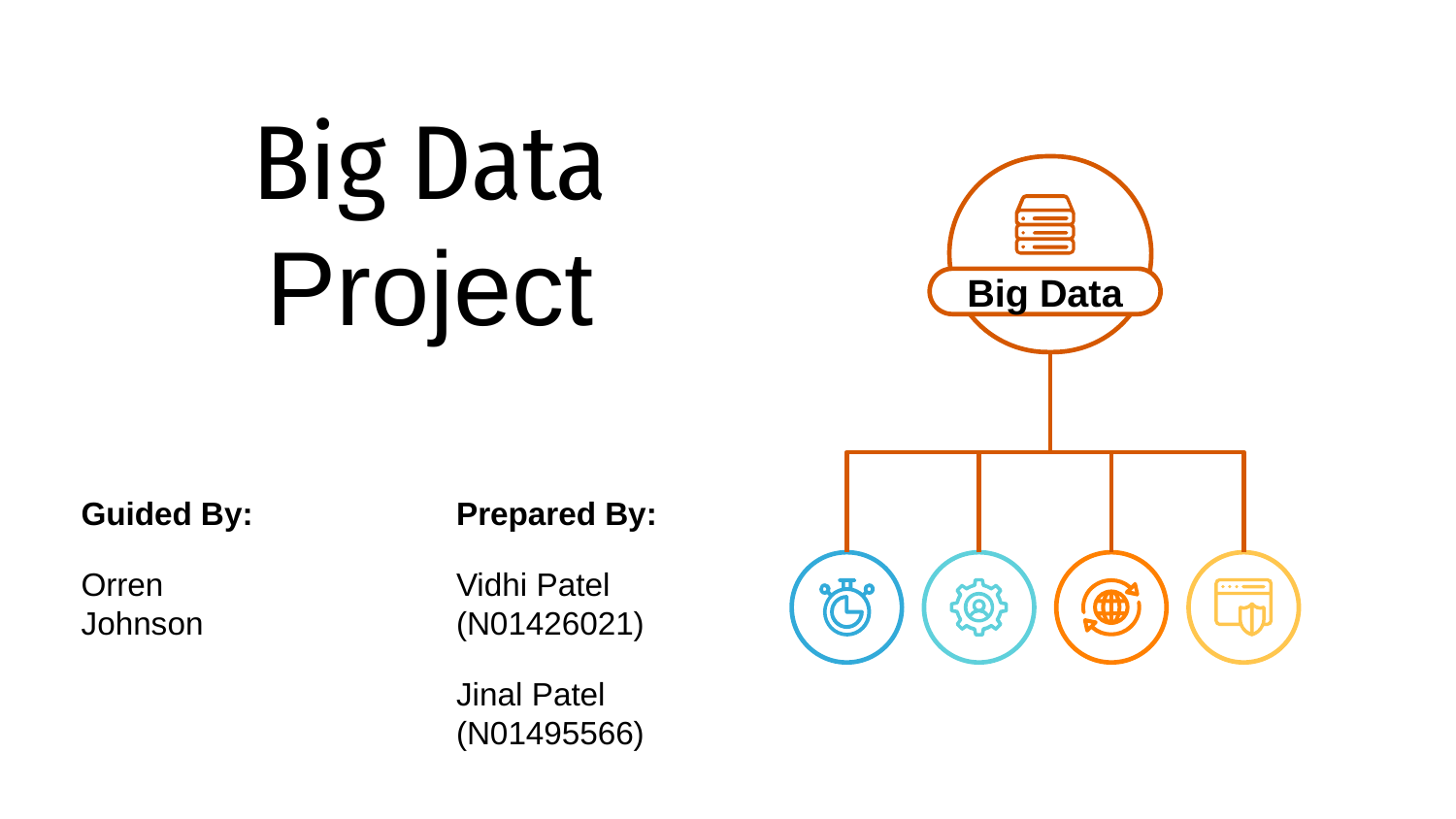

# Big Data Project

Big Data
Guided By:
Orren Johnson

Prepared By:
Vidhi Patel (N01426021)
Jinal Patel (N01495566)